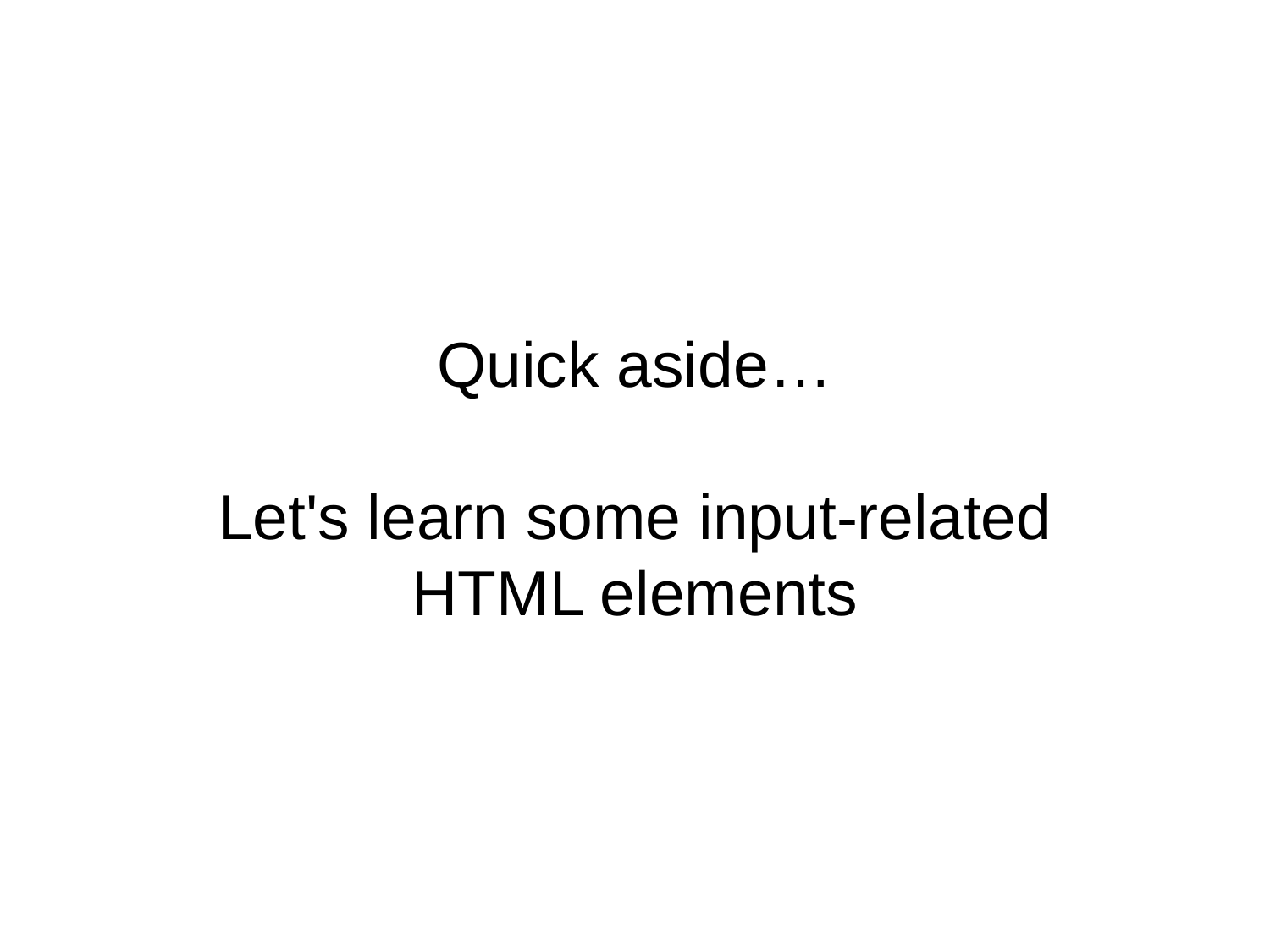

# Quick aside…

Let's learn some input-related
HTML elements